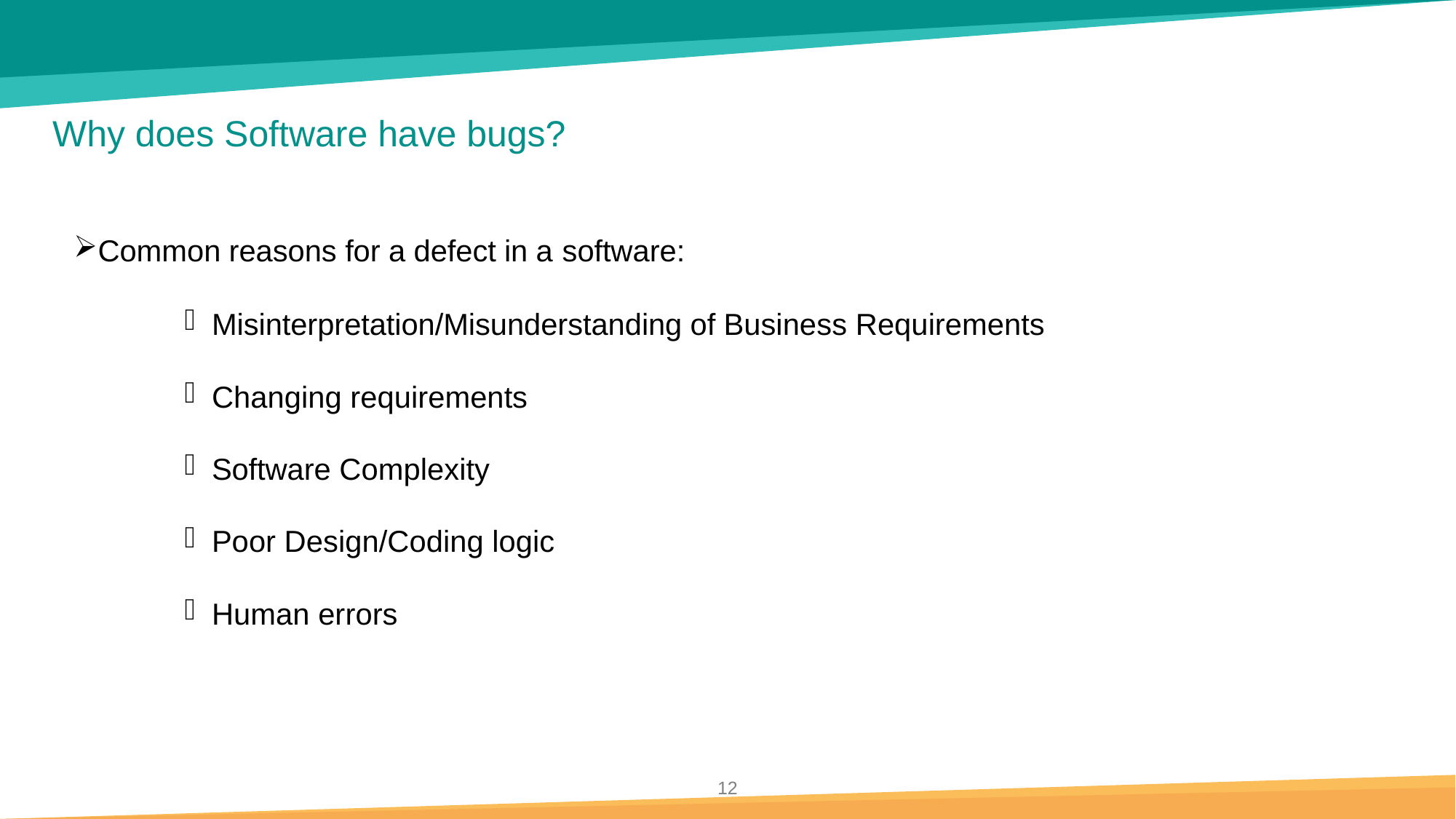

# Why does Software have bugs?
Common reasons for a defect in a software:
Misinterpretation/Misunderstanding of Business Requirements
Changing requirements
Software Complexity
Poor Design/Coding logic
Human errors